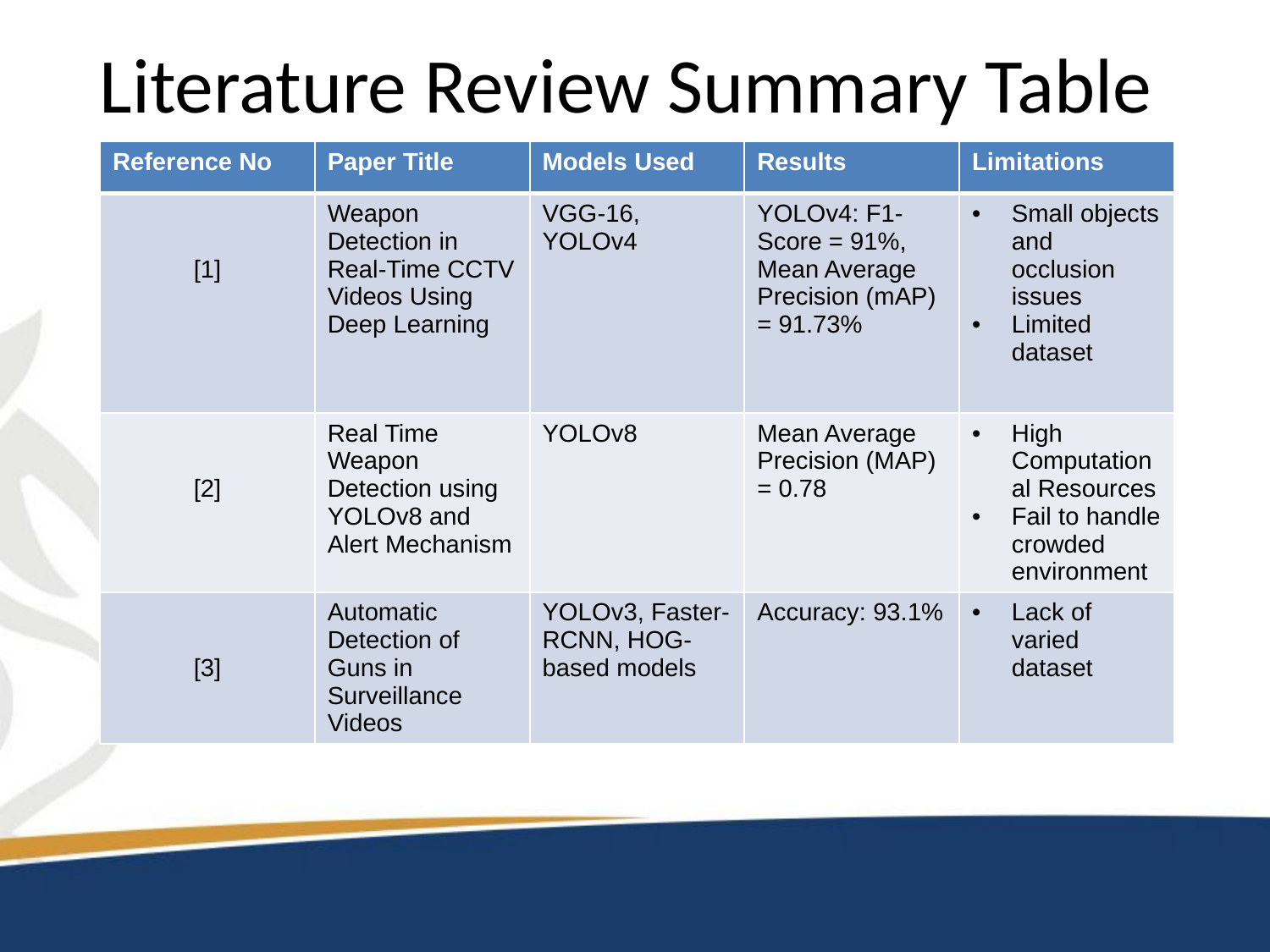

# Literature Review Summary Table
| Reference No | Paper Title | Models Used | Results | Limitations |
| --- | --- | --- | --- | --- |
| [1] | Weapon Detection in Real-Time CCTV Videos Using Deep Learning | VGG-16, YOLOv4 | YOLOv4: F1-Score = 91%, Mean Average Precision (mAP) = 91.73% | Small objects and occlusion issues Limited dataset |
| [2] | Real Time Weapon Detection using YOLOv8 and Alert Mechanism | YOLOv8 | Mean Average Precision (MAP) = 0.78 | High Computational Resources Fail to handle crowded environment |
| [3] | Automatic Detection of Guns in Surveillance Videos | YOLOv3, Faster-RCNN, HOG-based models | Accuracy: 93.1% | Lack of varied dataset |